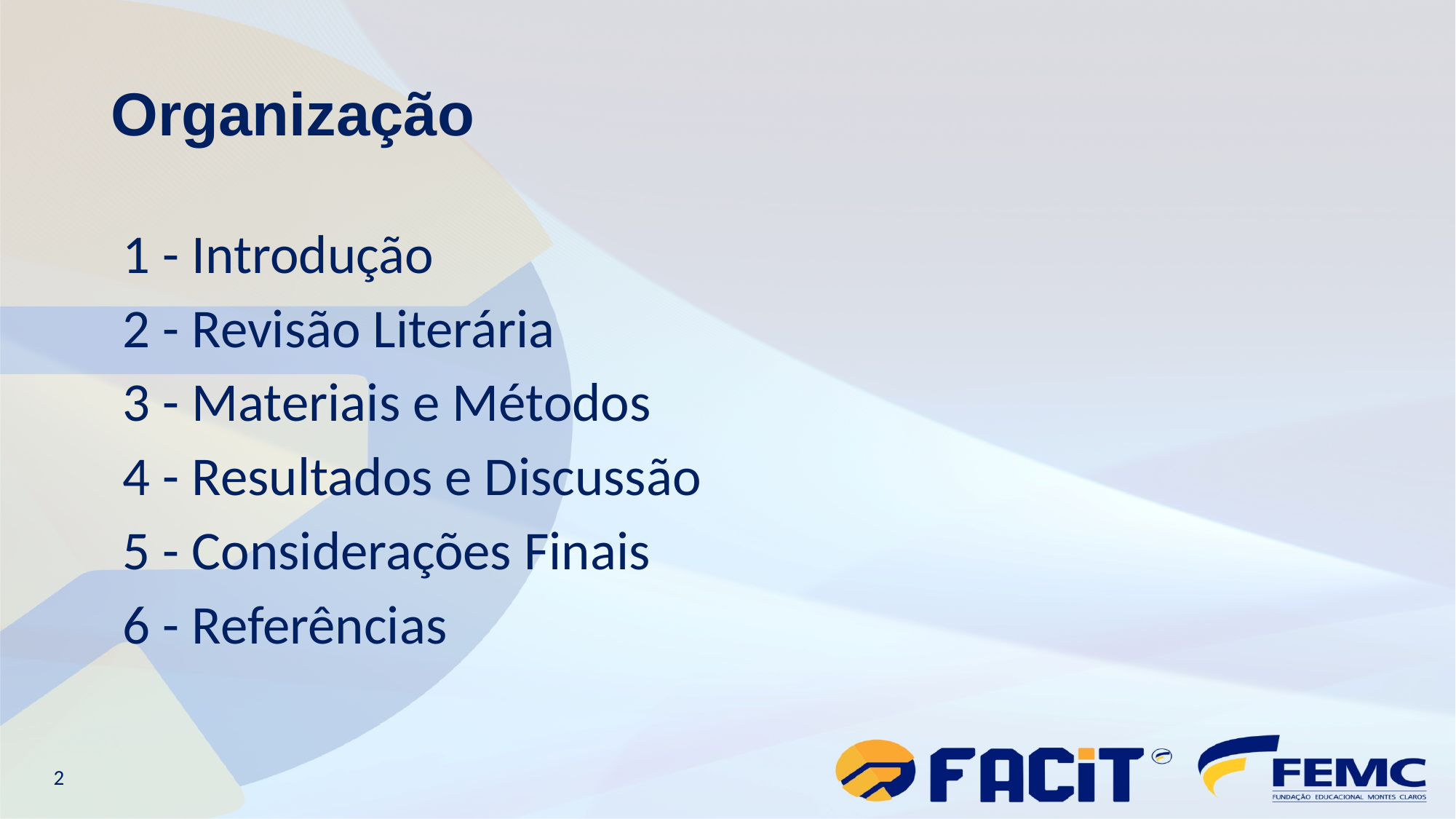

# Organização
1 - Introdução
2 - Revisão Literária
3 - Materiais e Métodos
4 - Resultados e Discussão
5 - Considerações Finais
6 - Referências
2